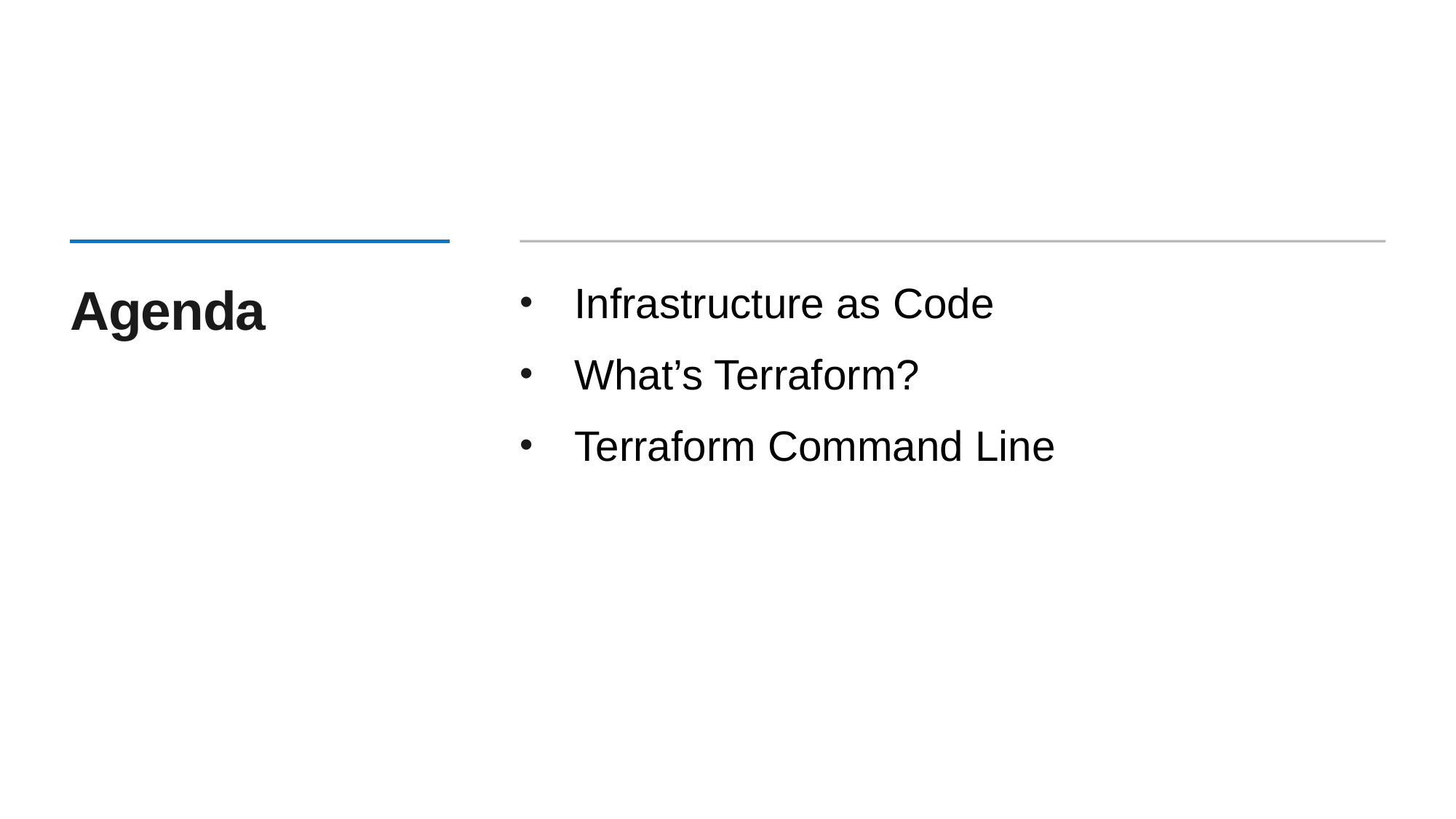

# Agenda
Infrastructure as Code
What’s Terraform?
Terraform Command Line